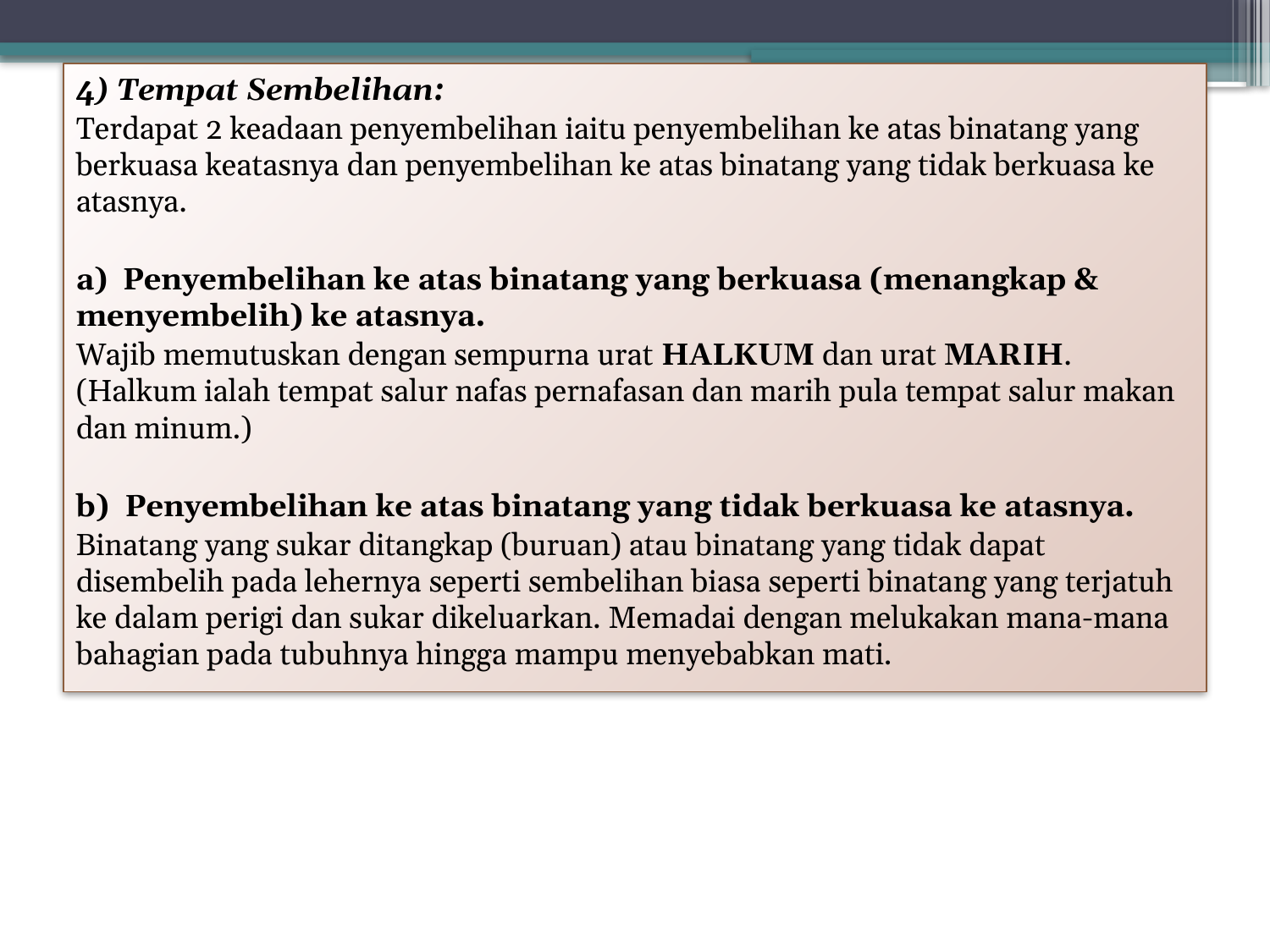

4) Tempat Sembelihan:
Terdapat 2 keadaan penyembelihan iaitu penyembelihan ke atas binatang yang berkuasa keatasnya dan penyembelihan ke atas binatang yang tidak berkuasa ke atasnya.

a)  Penyembelihan ke atas binatang yang berkuasa (menangkap & menyembelih) ke atasnya.
Wajib memutuskan dengan sempurna urat HALKUM dan urat MARIH. (Halkum ialah tempat salur nafas pernafasan dan marih pula tempat salur makan dan minum.)

b)  Penyembelihan ke atas binatang yang tidak berkuasa ke atasnya.
Binatang yang sukar ditangkap (buruan) atau binatang yang tidak dapat disembelih pada lehernya seperti sembelihan biasa seperti binatang yang terjatuh ke dalam perigi dan sukar dikeluarkan. Memadai dengan melukakan mana-mana bahagian pada tubuhnya hingga mampu menyebabkan mati.